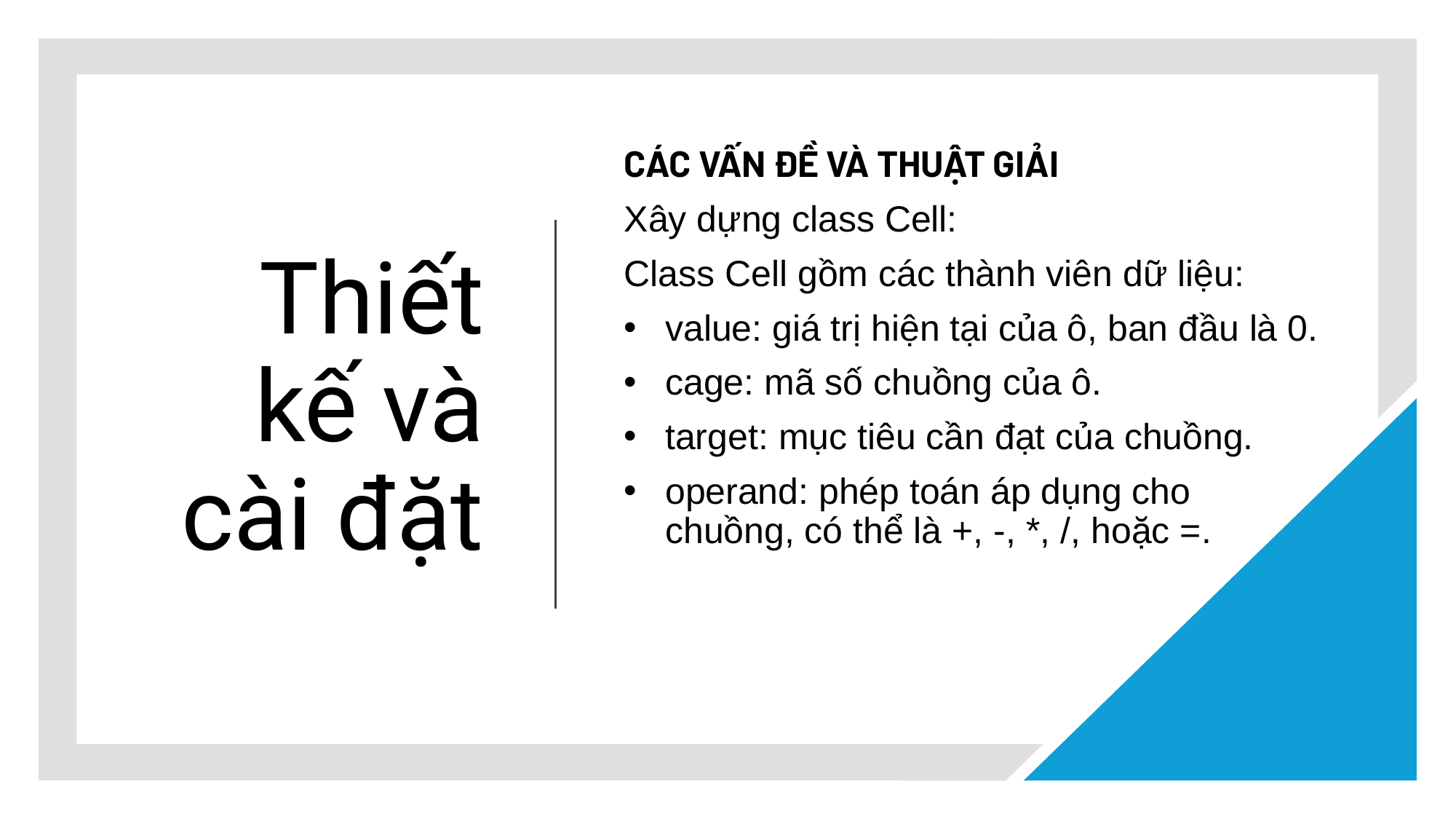

CÁC VẤN ĐỀ VÀ THUẬT GIẢI
Xây dựng class Cell:
Class Cell gồm các thành viên dữ liệu:
value: giá trị hiện tại của ô, ban đầu là 0.
cage: mã số chuồng của ô.
target: mục tiêu cần đạt của chuồng.
operand: phép toán áp dụng cho chuồng, có thể là +, -, *, /, hoặc =.

# Thiết kế và cài đặt